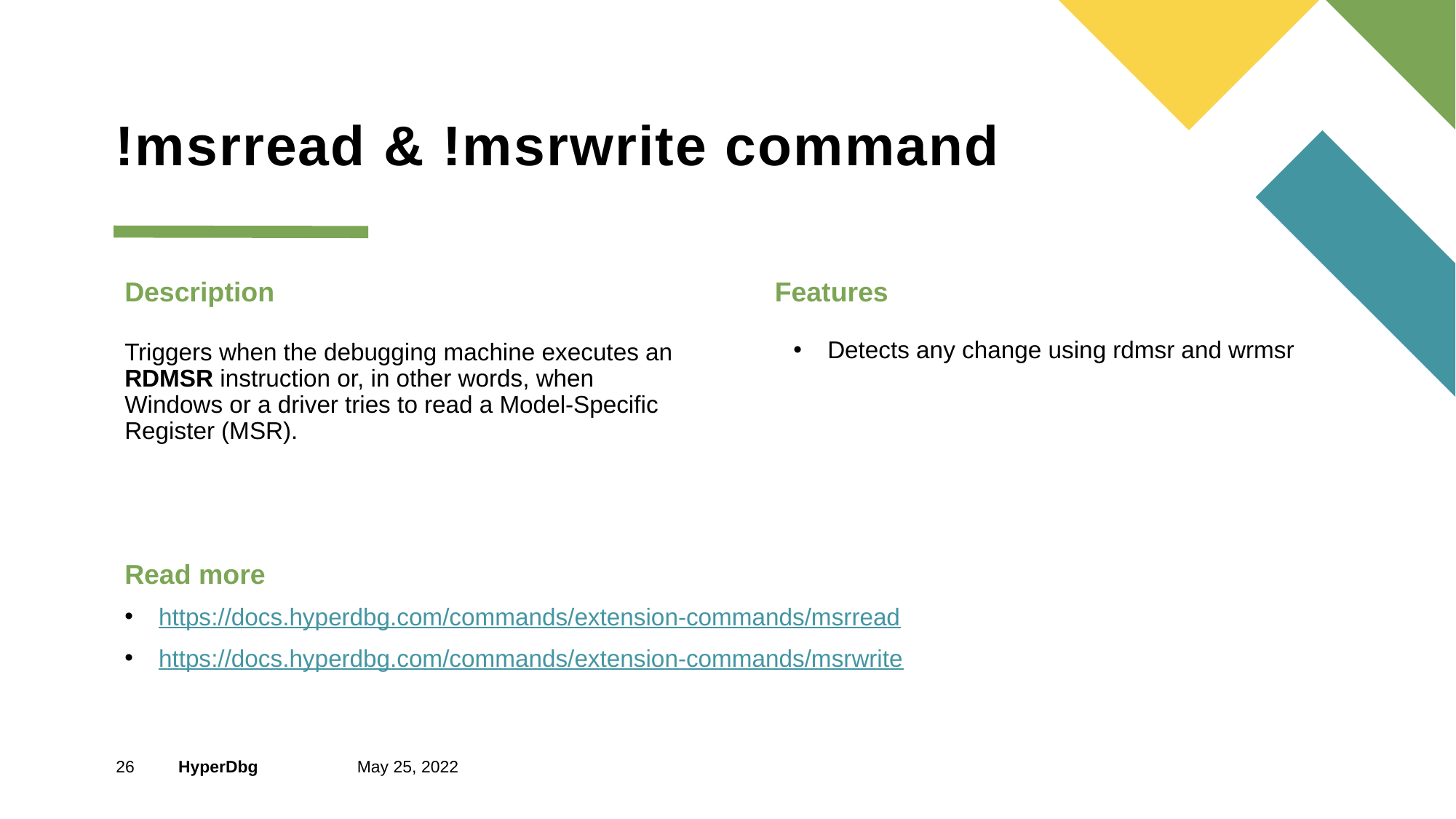

# !msrread & !msrwrite command
Description
Features
Detects any change using rdmsr and wrmsr

Triggers when the debugging machine executes an RDMSR instruction or, in other words, when Windows or a driver tries to read a Model-Specific Register (MSR).
Read more
https://docs.hyperdbg.com/commands/extension-commands/msrread
https://docs.hyperdbg.com/commands/extension-commands/msrwrite

26
HyperDbg
May 25, 2022